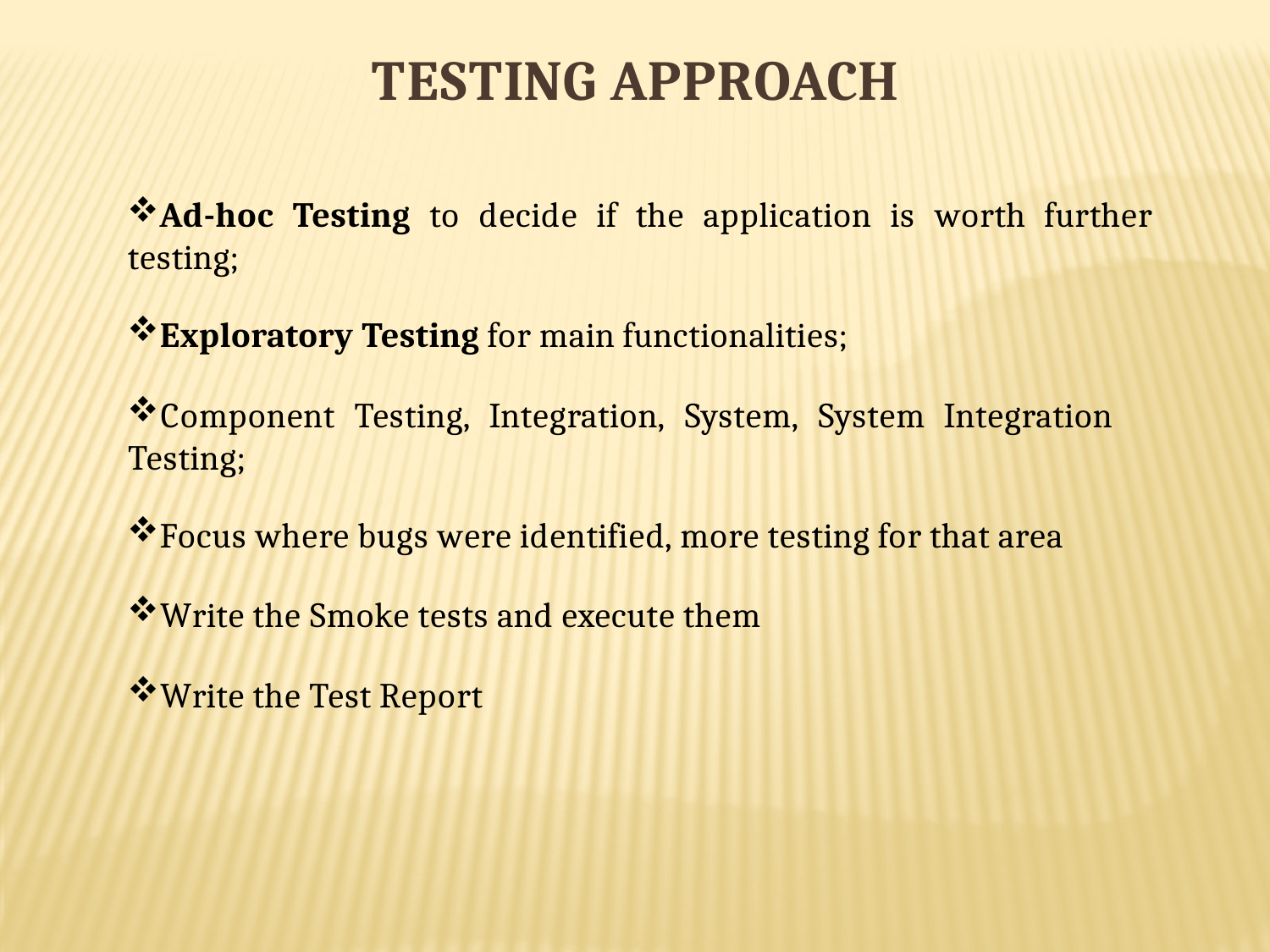

TESTING APPROACH
Ad-hoc Testing to decide if the application is worth further testing;
Exploratory Testing for main functionalities;
Component Testing, Integration, System, System Integration Testing;
Focus where bugs were identified, more testing for that area
Write the Smoke tests and execute them
Write the Test Report